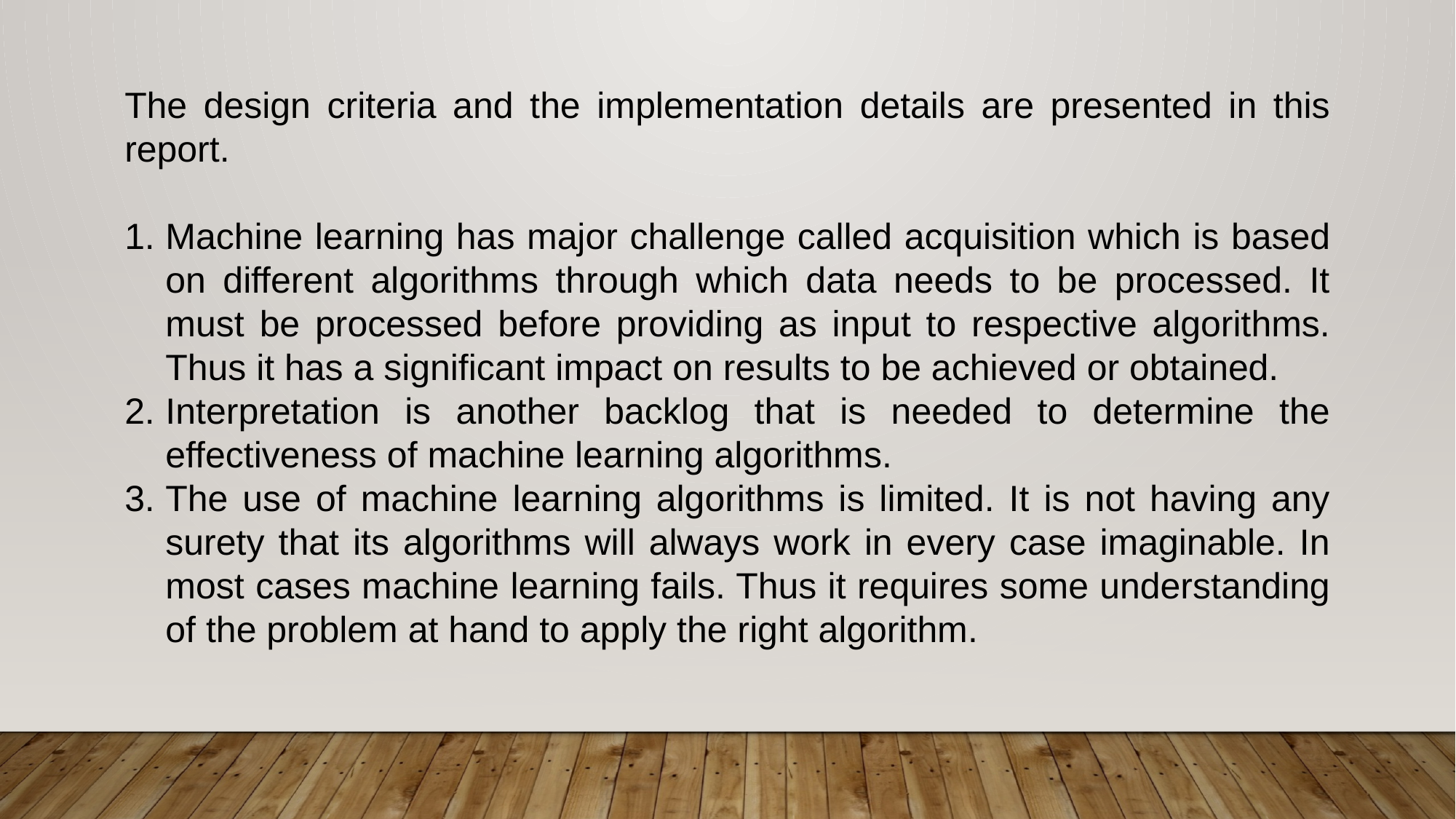

The design criteria and the implementation details are presented in this report.

Machine learning has major challenge called acquisition which is based on different algorithms through which data needs to be processed. It must be processed before providing as input to respective algorithms. Thus it has a significant impact on results to be achieved or obtained.
Interpretation is another backlog that is needed to determine the effectiveness of machine learning algorithms.
The use of machine learning algorithms is limited. It is not having any surety that its algorithms will always work in every case imaginable. In most cases machine learning fails. Thus it requires some understanding of the problem at hand to apply the right algorithm.